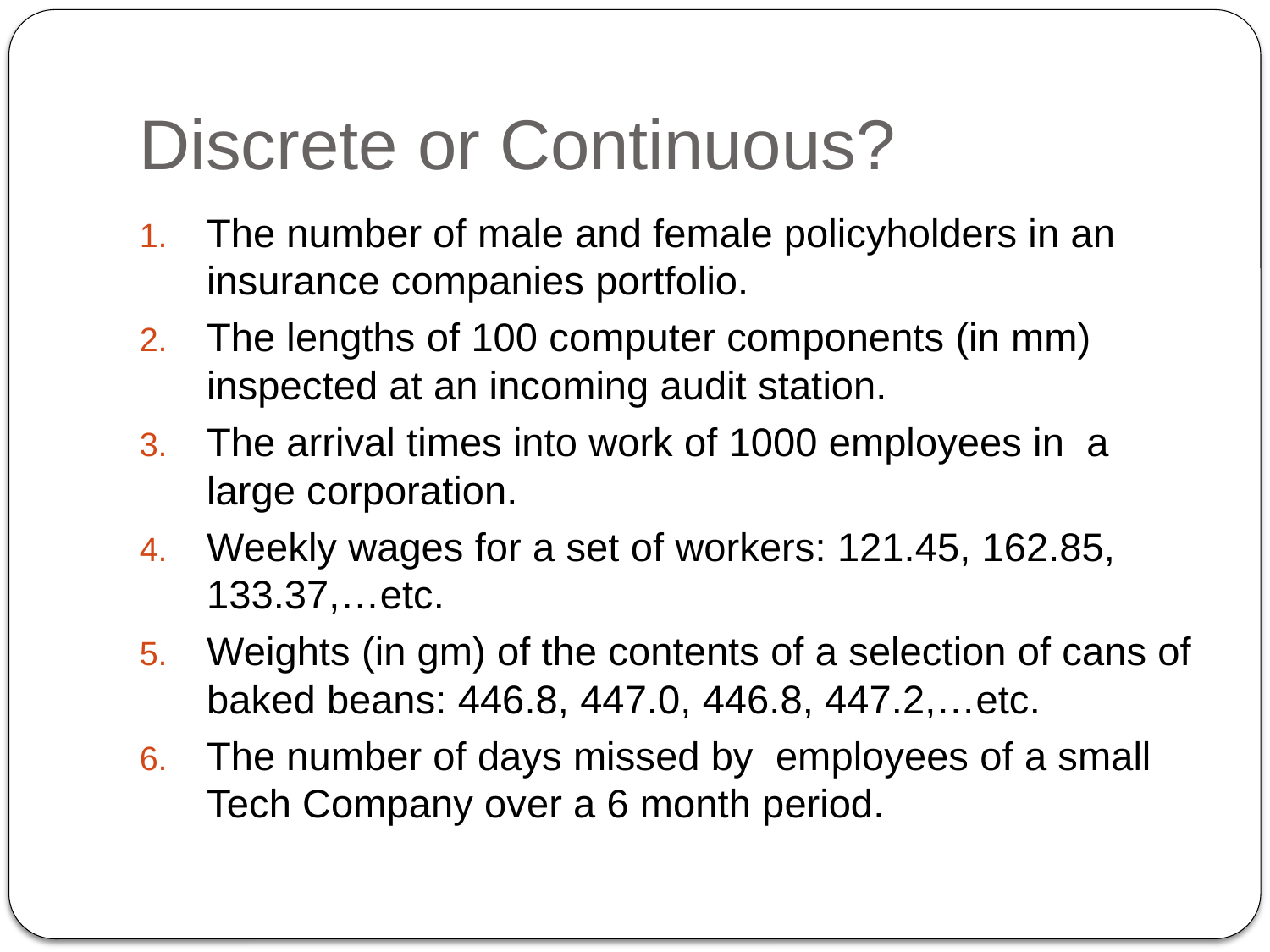

# Discrete or Continuous?
The number of male and female policyholders in an insurance companies portfolio.
The lengths of 100 computer components (in mm) inspected at an incoming audit station.
The arrival times into work of 1000 employees in  a large corporation.
Weekly wages for a set of workers: 121.45, 162.85, 133.37,…etc.
Weights (in gm) of the contents of a selection of cans of baked beans: 446.8, 447.0, 446.8, 447.2,…etc.
The number of days missed by  employees of a small Tech Company over a 6 month period.